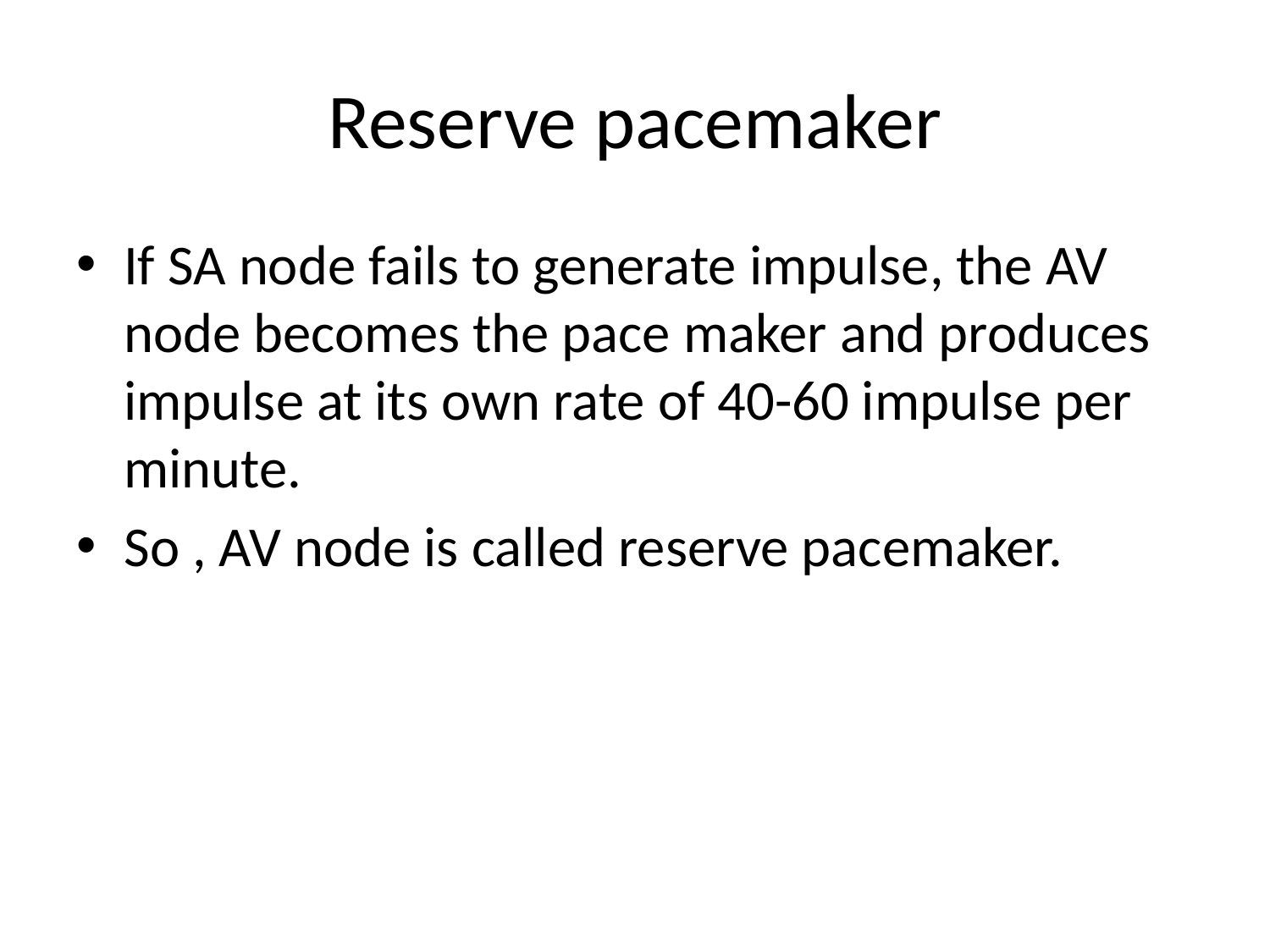

# Reserve pacemaker
If SA node fails to generate impulse, the AV node becomes the pace maker and produces impulse at its own rate of 40-60 impulse per minute.
So , AV node is called reserve pacemaker.